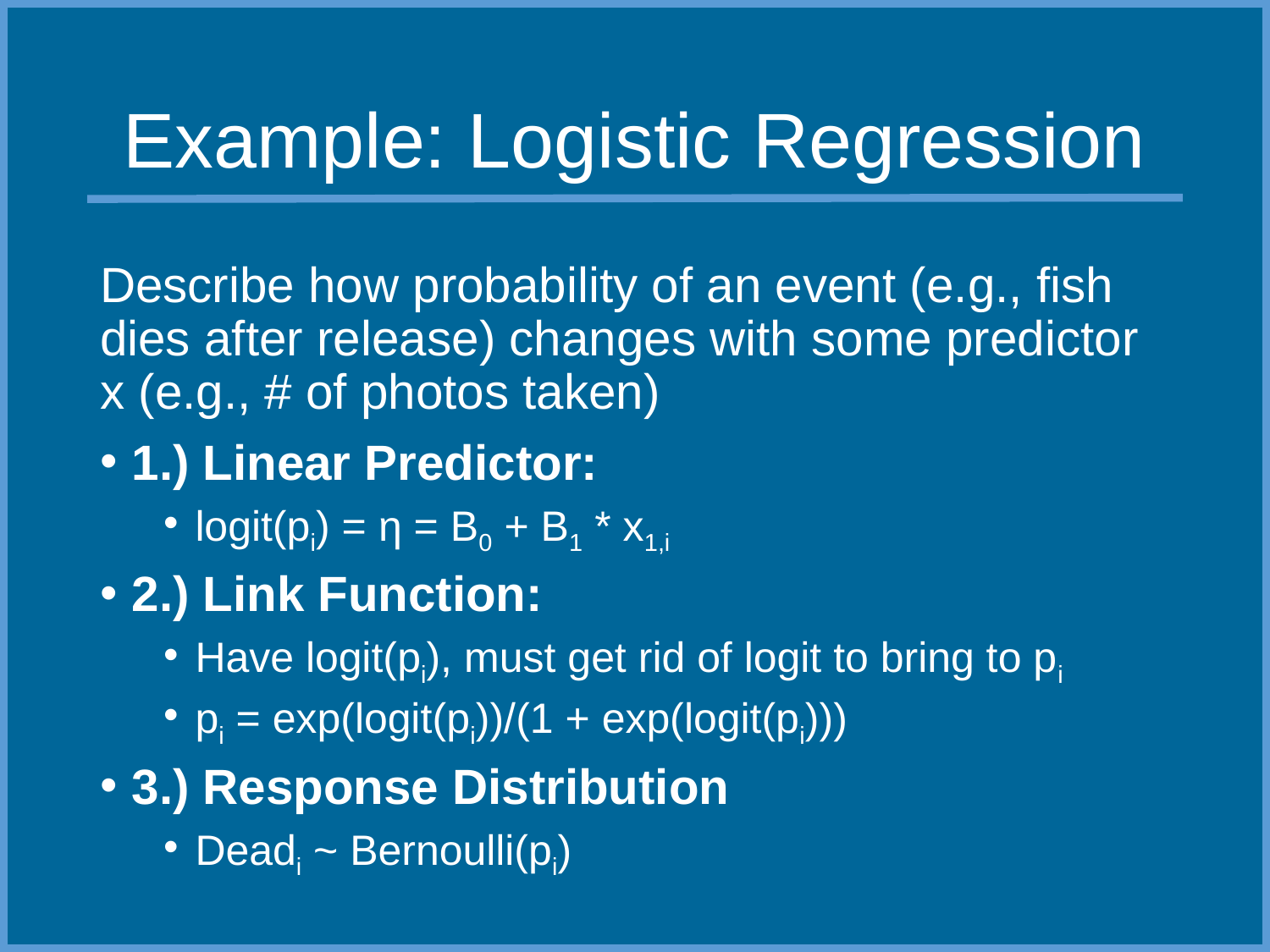

# Example: Logistic Regression
Describe how probability of an event (e.g., fish dies after release) changes with some predictor x (e.g., # of photos taken)
1.) Linear Predictor:
logit(pi) = η = B0 + B1 * x1,i
2.) Link Function:
Have logit(pi), must get rid of logit to bring to pi
pi = exp(logit(pi))/(1 + exp(logit(pi)))
3.) Response Distribution
Deadi ~ Bernoulli(pi)